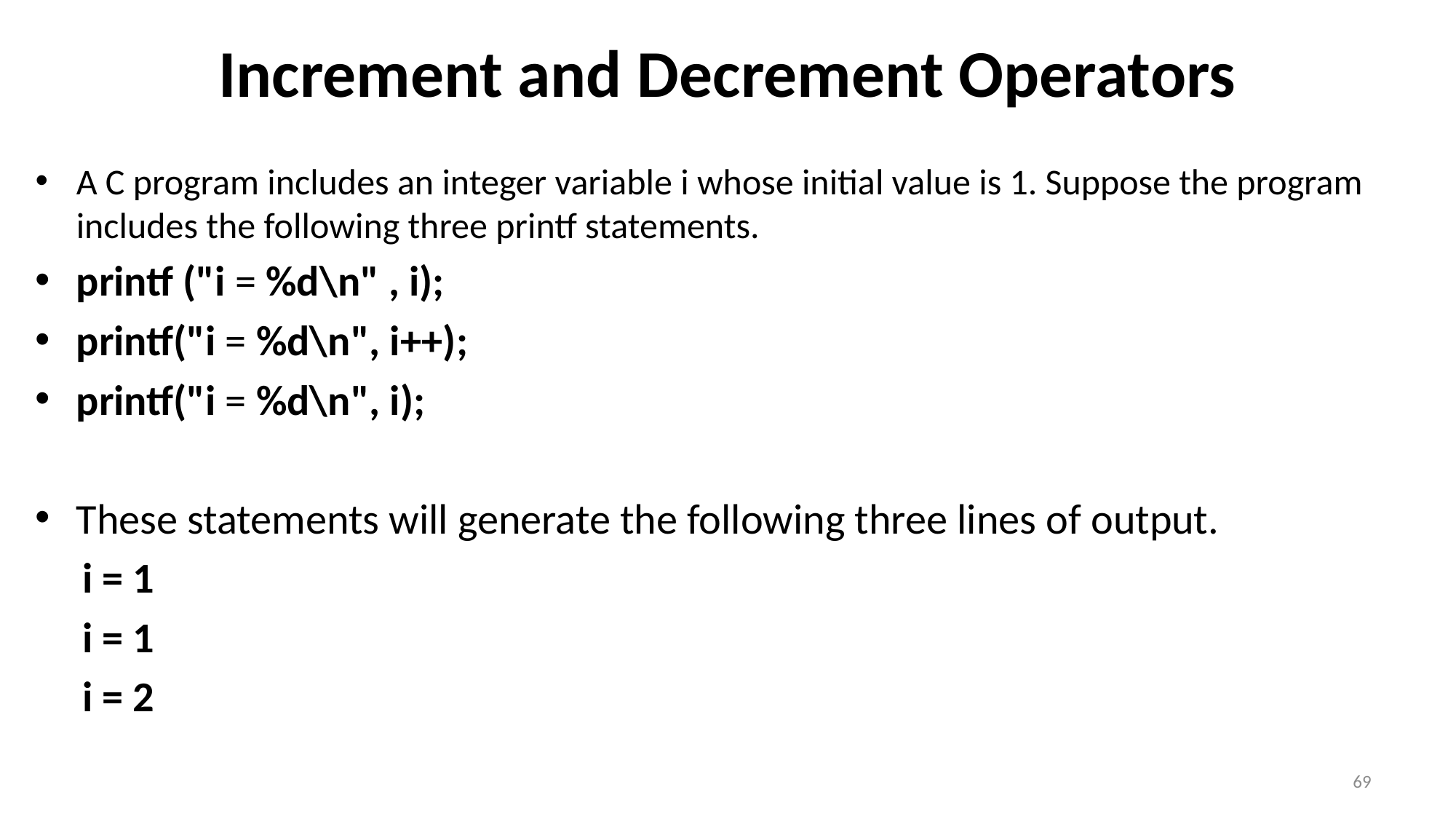

# Increment and Decrement Operators
A C program includes an integer variable i whose initial value is 1. Suppose the program includes the following three printf statements.
printf ("i = %d\n" , i);
printf("i = %d\n", i++);
printf("i = %d\n", i);

These statements will generate the following three lines of output.
i = 1
i = 1
i = 2
69